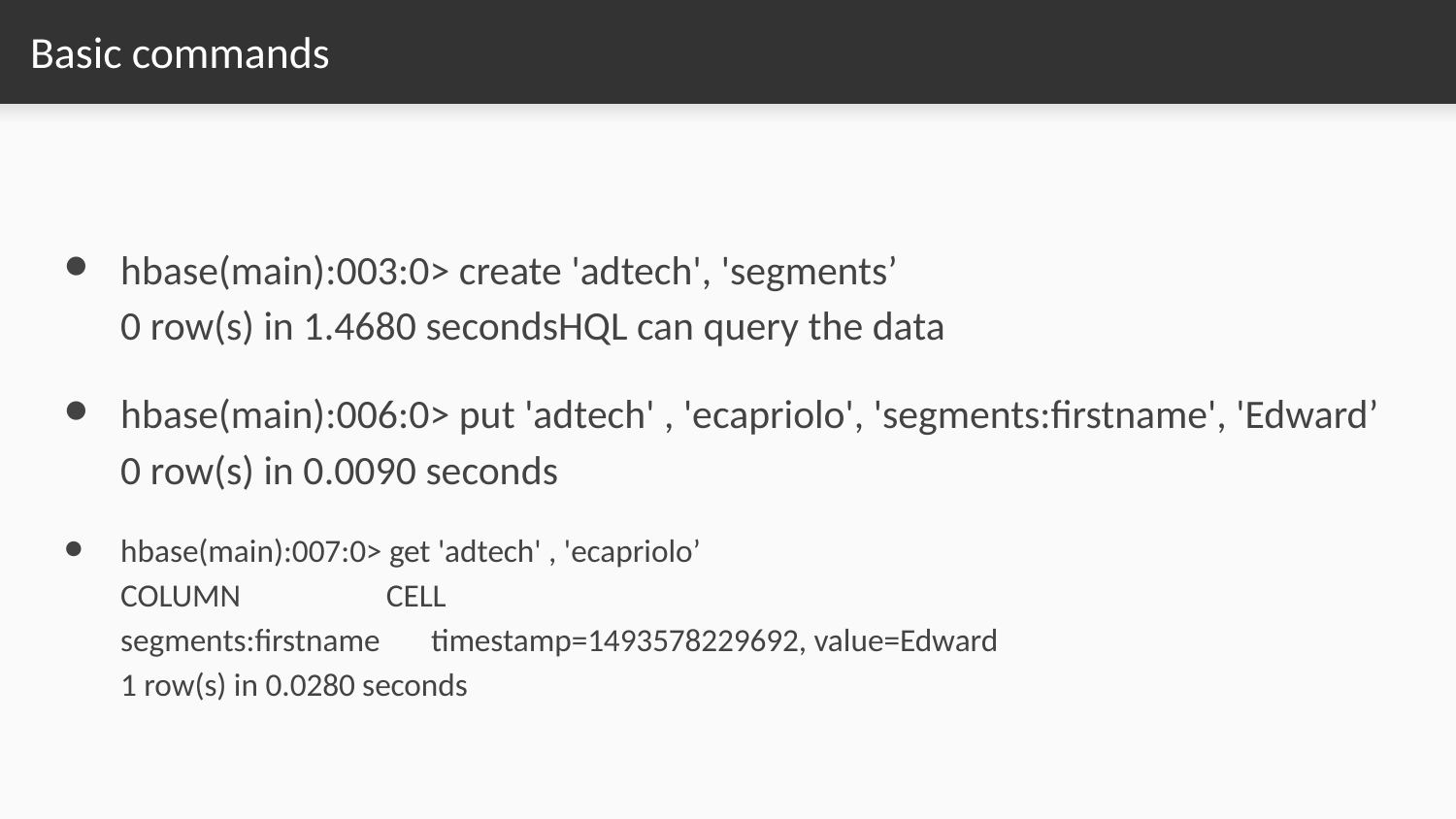

# Basic commands

hbase(main):003:0> create 'adtech', 'segments’
0 row(s) in 1.4680 secondsHQL can query the data
hbase(main):006:0> put 'adtech' , 'ecapriolo', 'segments:firstname', 'Edward’
0 row(s) in 0.0090 seconds
hbase(main):007:0> get 'adtech' , 'ecapriolo’
COLUMN                    CELL
segments:firstname       timestamp=1493578229692, value=Edward
1 row(s) in 0.0280 seconds